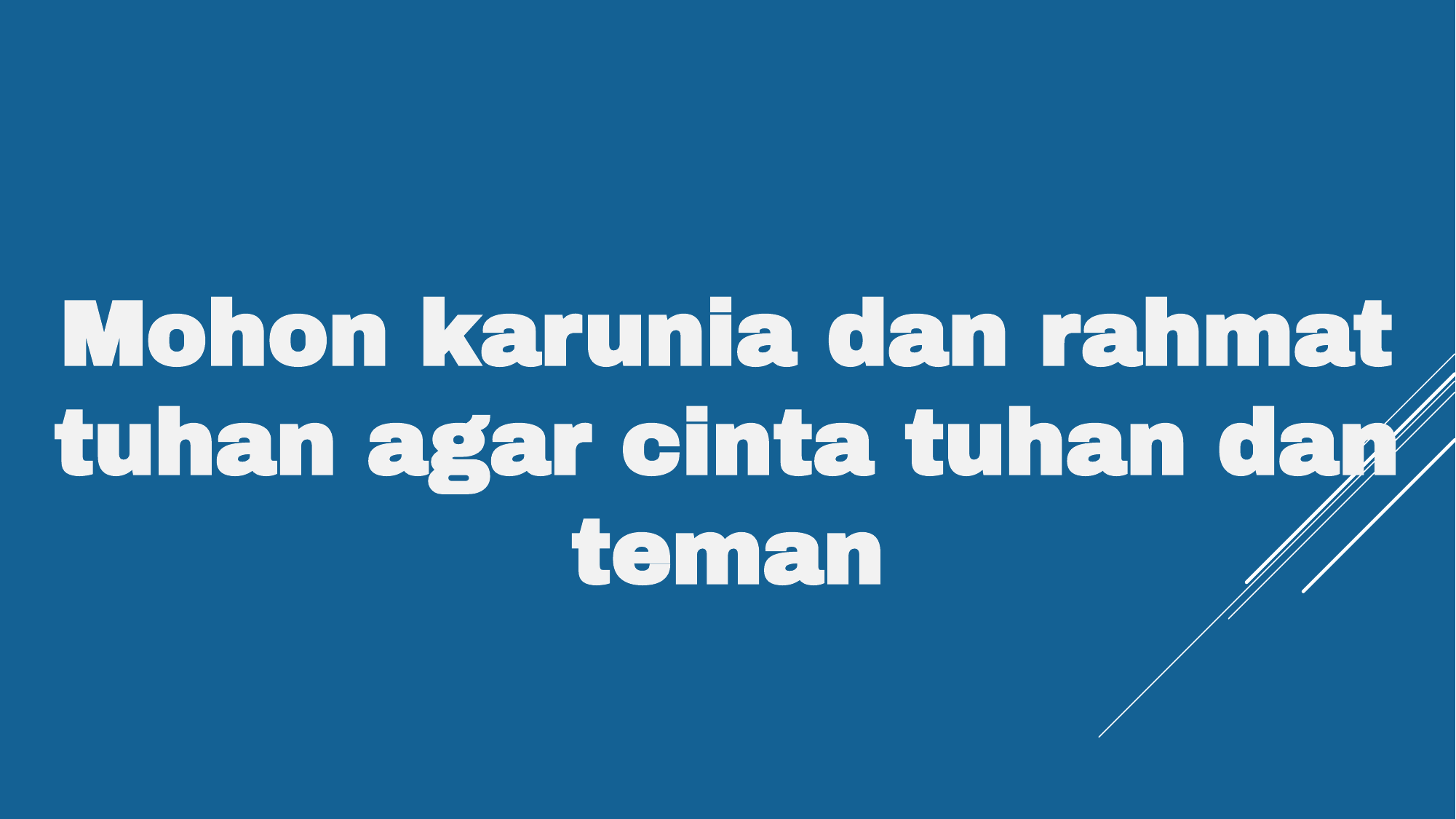

Mohon karunia dan rahmat tuhan agar cinta tuhan dan teman